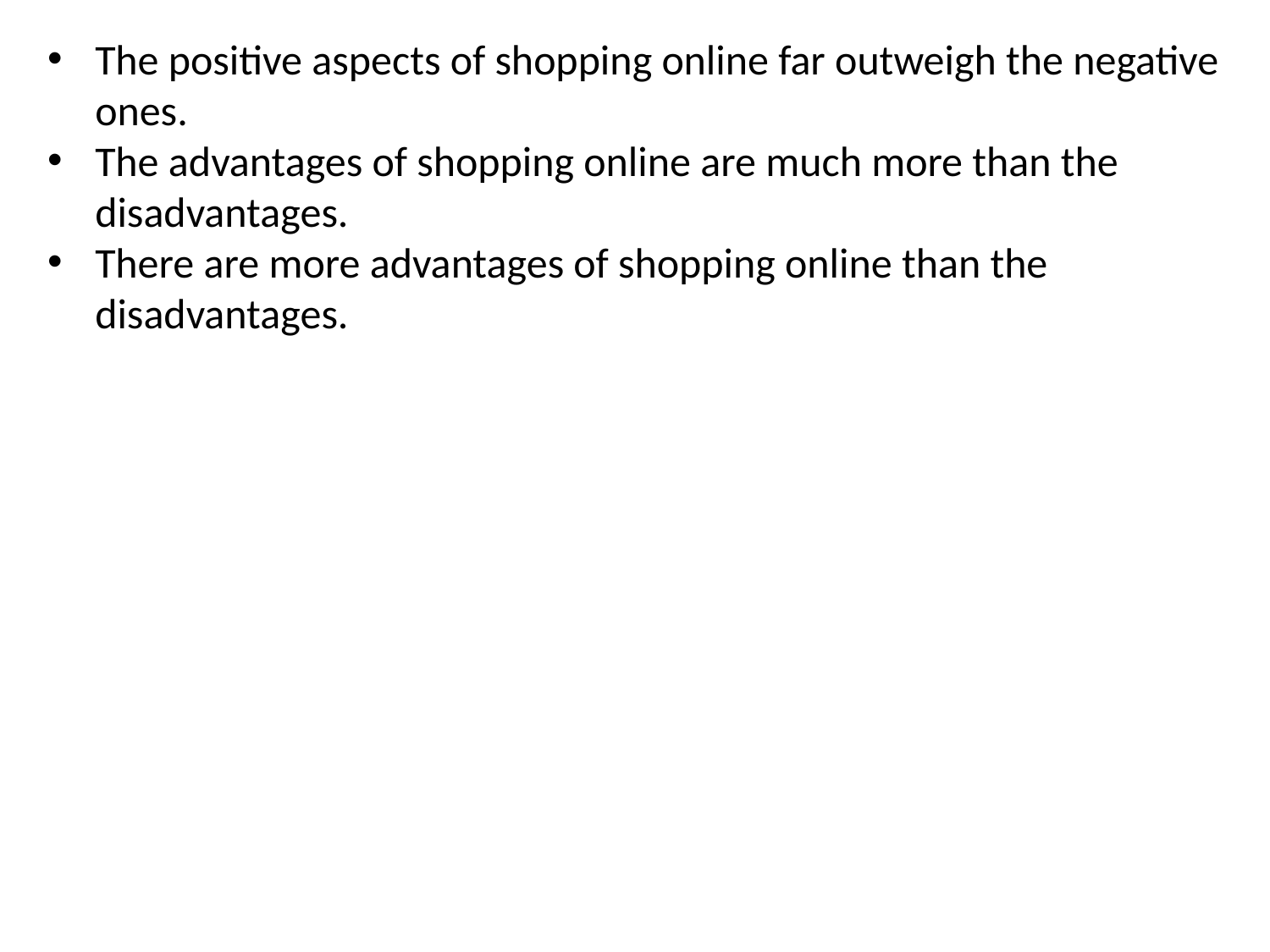

The positive aspects of shopping online far outweigh the negative ones.
The advantages of shopping online are much more than the disadvantages.
There are more advantages of shopping online than the disadvantages.